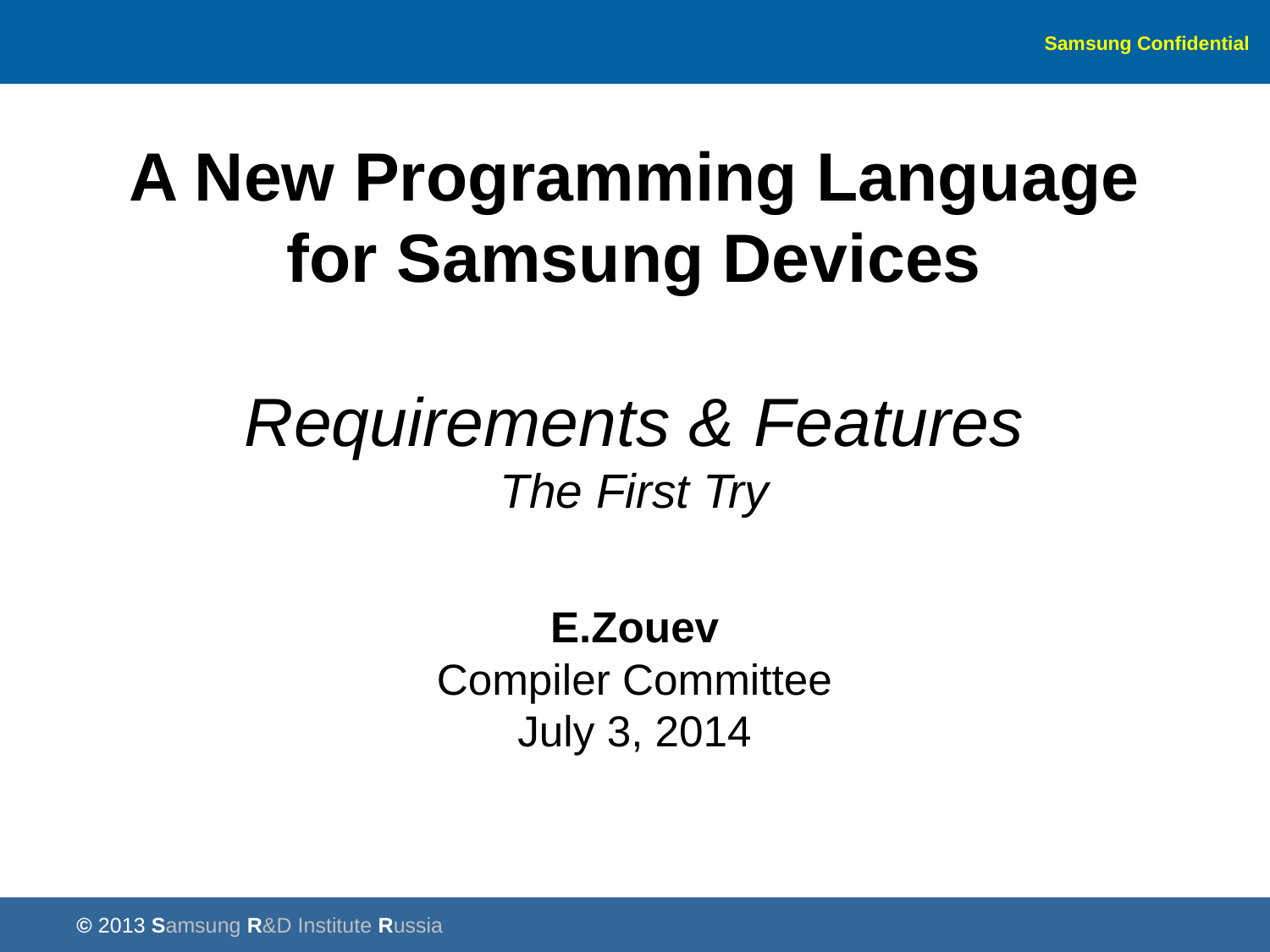

# A New Programming Language for Samsung Devices Requirements & Features The First Try E.Zouev Compiler Committee July 3, 2014